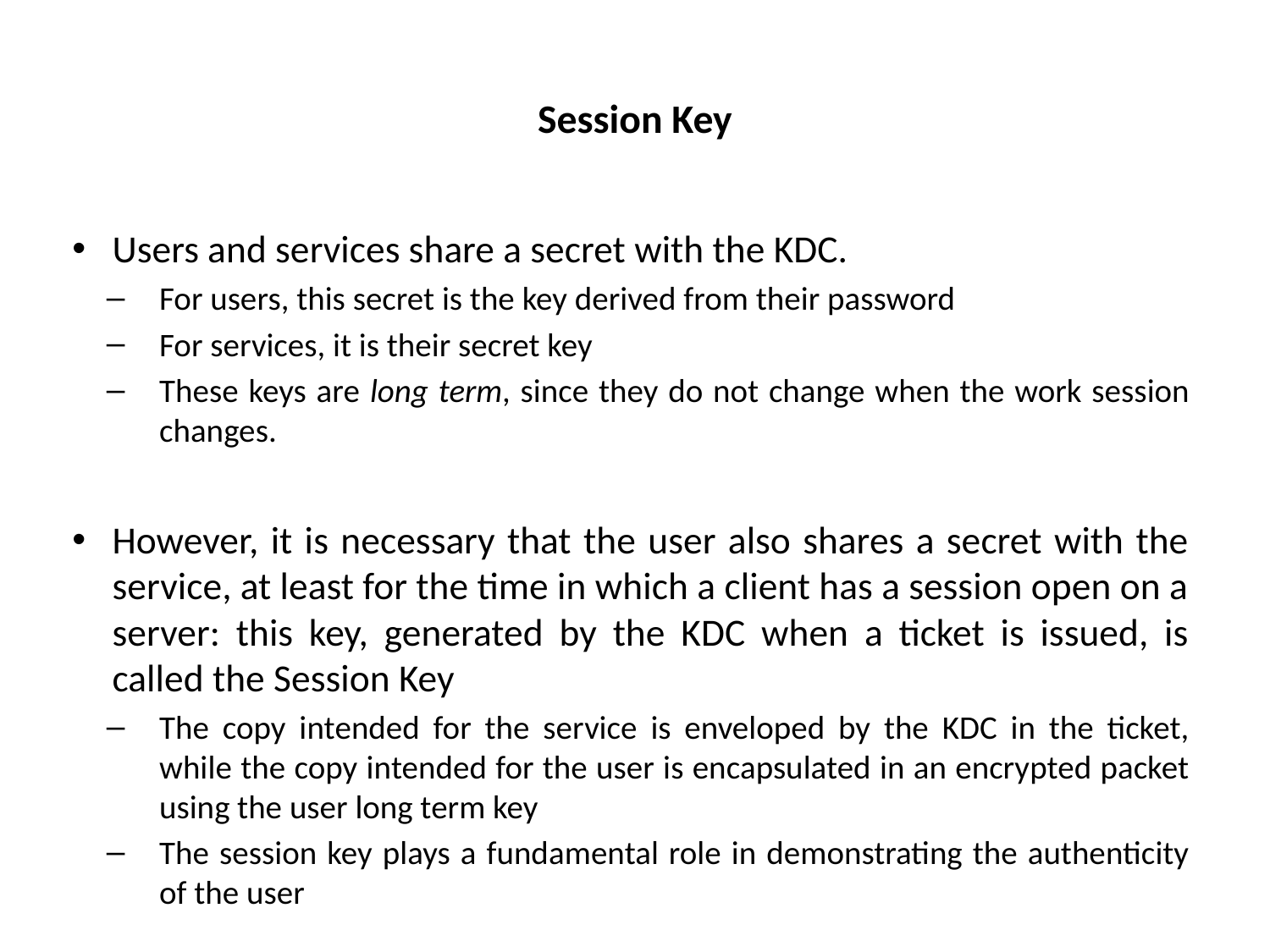

# Session Key
Users and services share a secret with the KDC.
For users, this secret is the key derived from their password
For services, it is their secret key
These keys are long term, since they do not change when the work session changes.

However, it is necessary that the user also shares a secret with the service, at least for the time in which a client has a session open on a server: this key, generated by the KDC when a ticket is issued, is called the Session Key
The copy intended for the service is enveloped by the KDC in the ticket, while the copy intended for the user is encapsulated in an encrypted packet using the user long term key
The session key plays a fundamental role in demonstrating the authenticity of the user